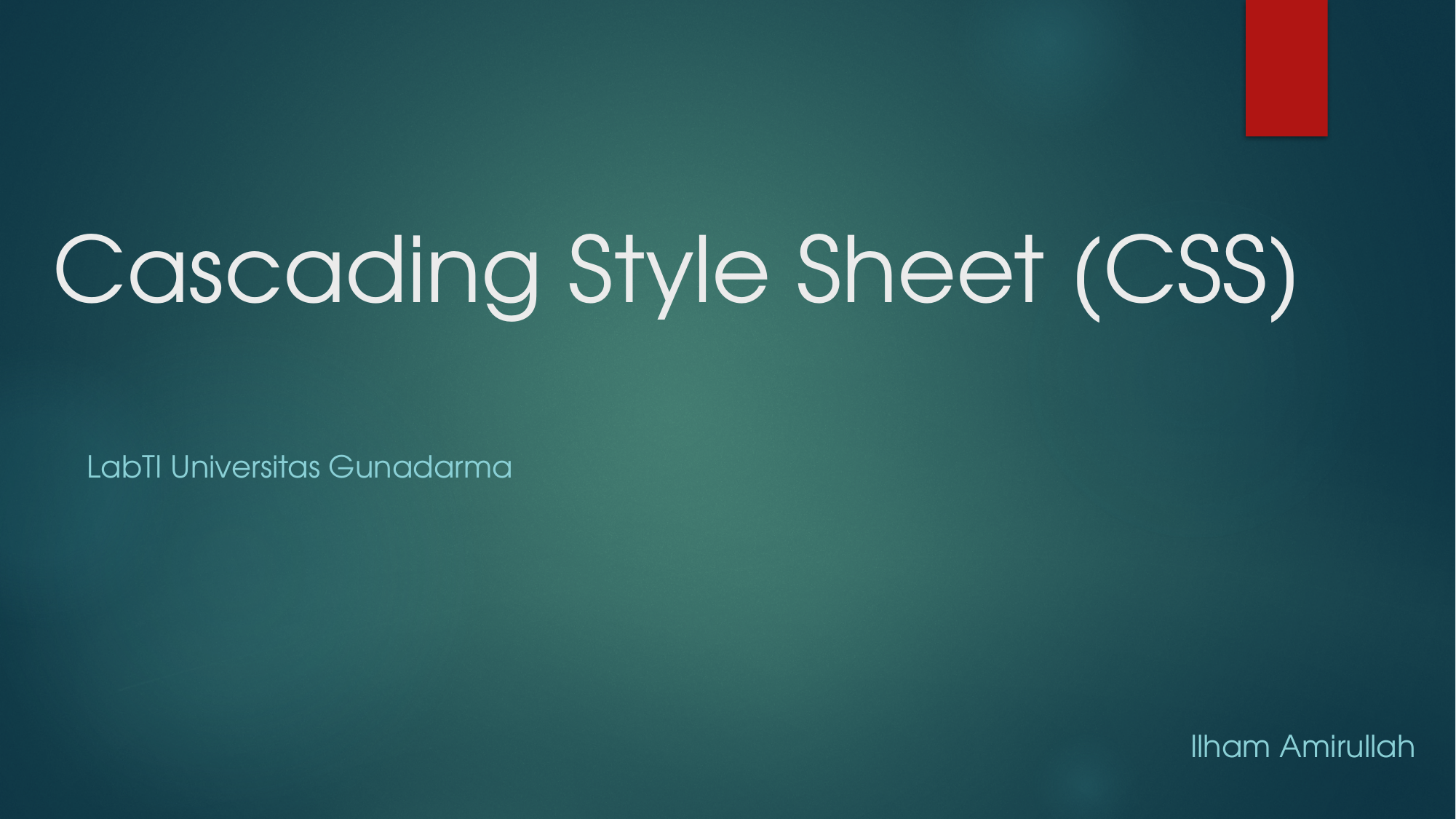

# Cascading Style Sheet (CSS)
LabTI Universitas Gunadarma
Ilham Amirullah